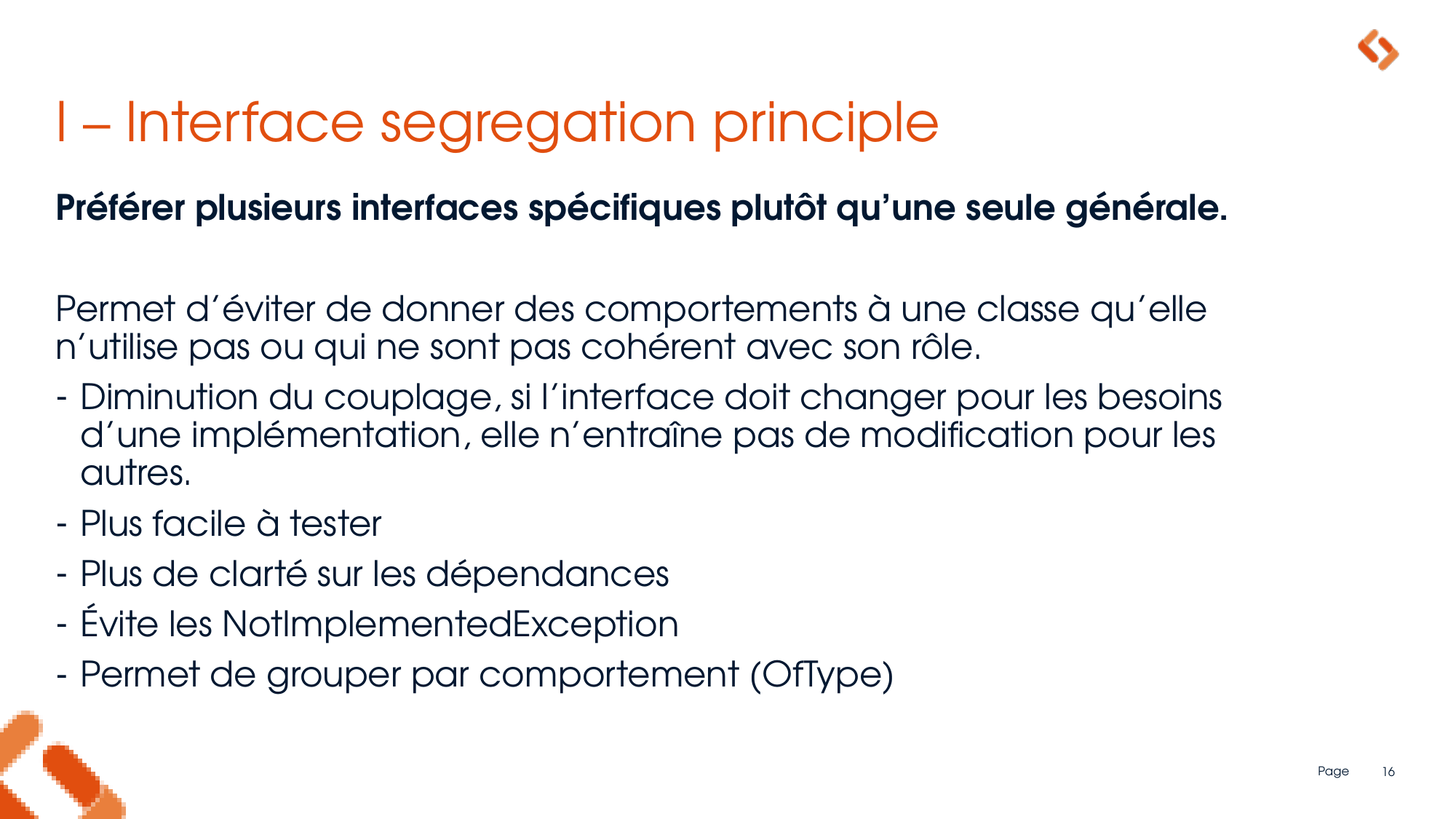

# I – Interface segregation principle
Préférer plusieurs interfaces spécifiques plutôt qu’une seule générale.

Permet d’éviter de donner des comportements à une classe qu’elle n’utilise pas ou qui ne sont pas cohérent avec son rôle.
Diminution du couplage, si l’interface doit changer pour les besoins d’une implémentation, elle n’entraîne pas de modification pour les autres.
Plus facile à tester
Plus de clarté sur les dépendances
Évite les NotImplementedException
Permet de grouper par comportement (OfType)